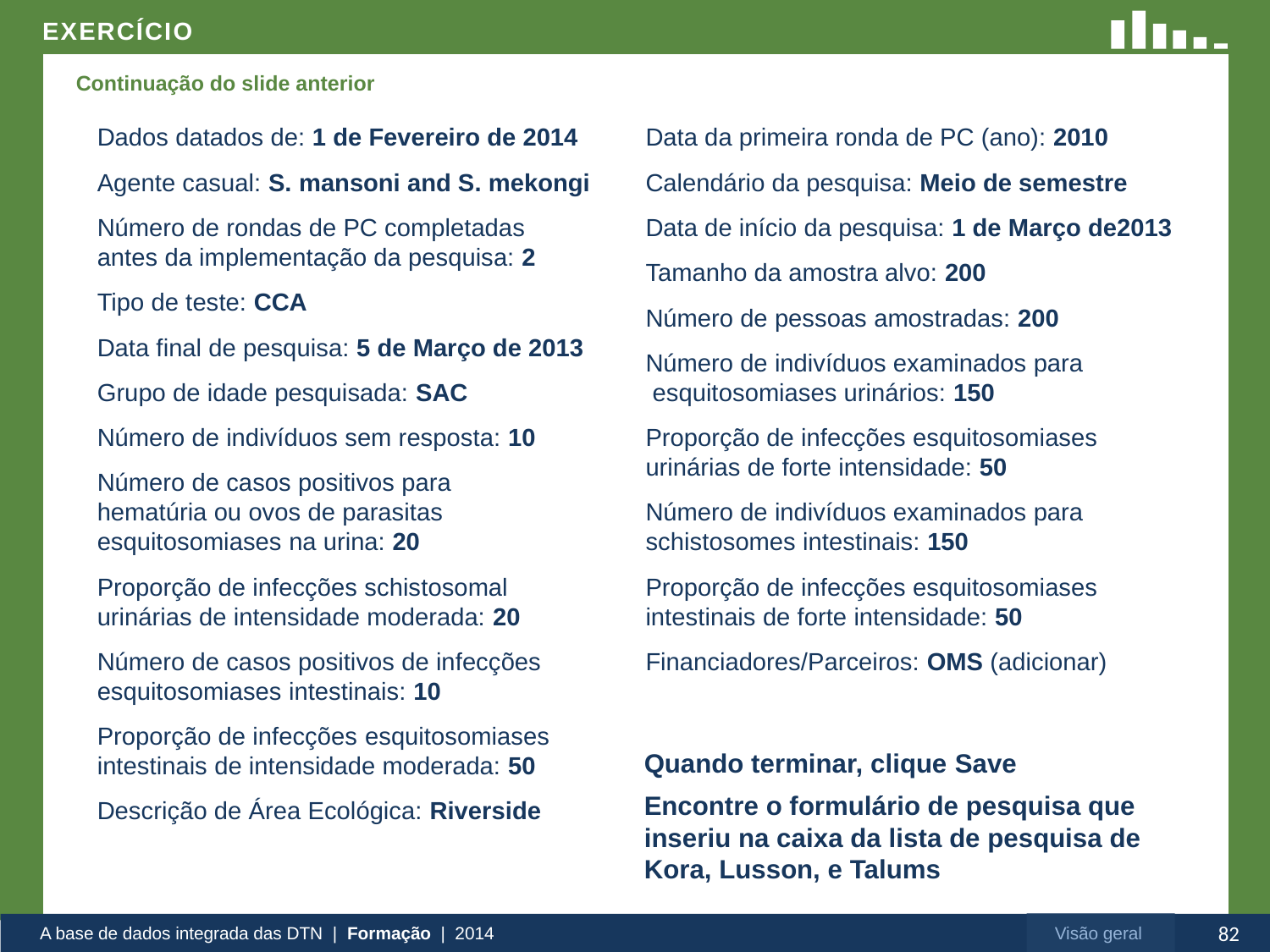

Dados datados de: 1 de Fevereiro de 2014
Agente casual: S. mansoni and S. mekongi
Número de rondas de PC completadas
antes da implementação da pesquisa: 2
Tipo de teste: CCA
Data final de pesquisa: 5 de Março de 2013
Grupo de idade pesquisada: SAC
Número de indivíduos sem resposta: 10
Número de casos positivos para
hematúria ou ovos de parasitas
esquitosomiases na urina: 20
Proporção de infecções schistosomal
urinárias de intensidade moderada: 20
Número de casos positivos de infecções esquitosomiases intestinais: 10
Proporção de infecções esquitosomiases intestinais de intensidade moderada: 50
Descrição de Área Ecológica: Riverside
Data da primeira ronda de PC (ano): 2010
Calendário da pesquisa: Meio de semestre
Data de início da pesquisa: 1 de Março de2013
Tamanho da amostra alvo: 200
Número de pessoas amostradas: 200
Número de indivíduos examinados para
 esquitosomiases urinários: 150
Proporção de infecções esquitosomiases urinárias de forte intensidade: 50
Número de indivíduos examinados para
schistosomes intestinais: 150
Proporção de infecções esquitosomiases intestinais de forte intensidade: 50
Financiadores/Parceiros: OMS (adicionar)
Quando terminar, clique Save
Encontre o formulário de pesquisa que inseriu na caixa da lista de pesquisa de Kora, Lusson, e Talums